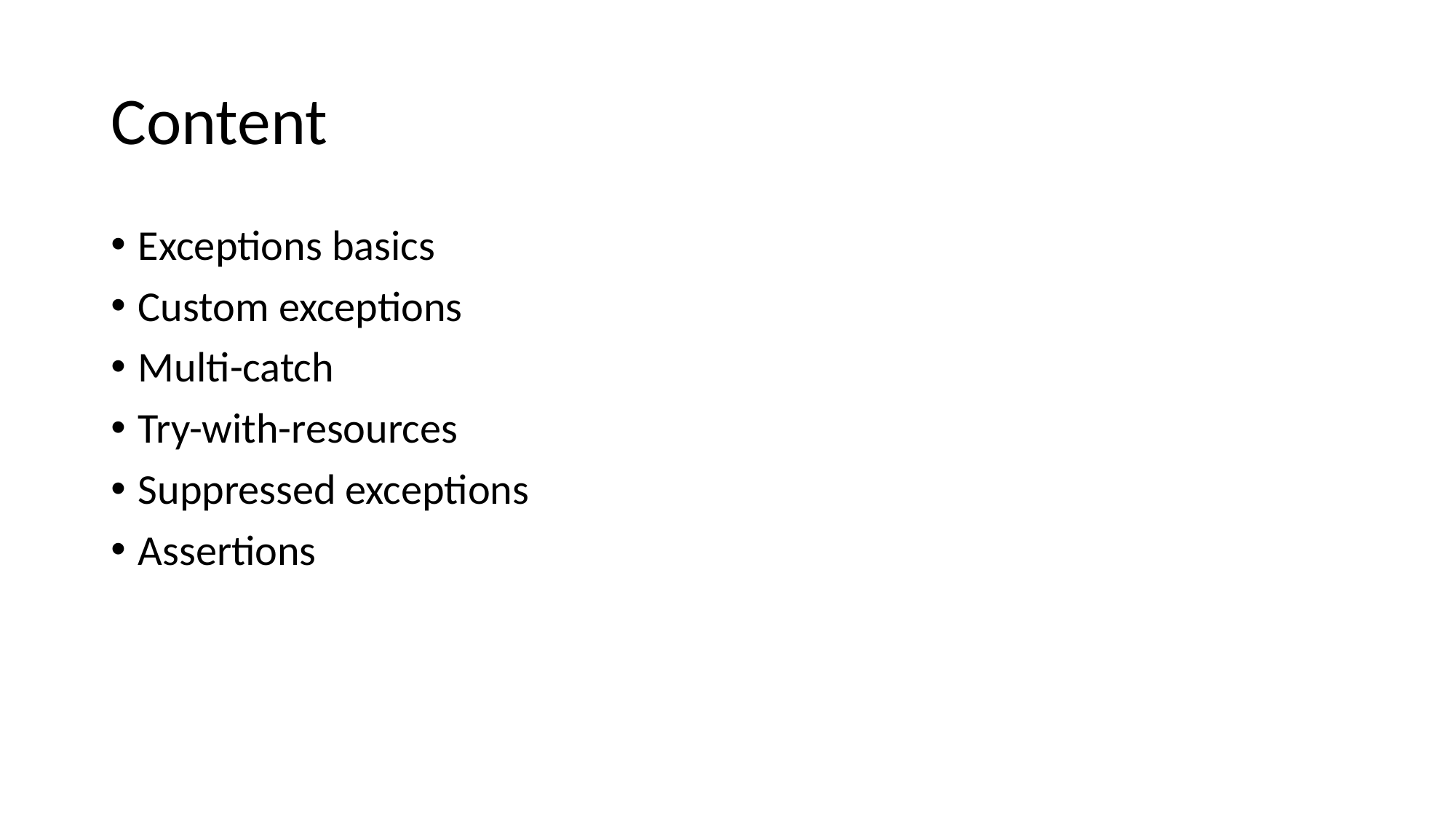

# Content
Exceptions basics
Custom exceptions
Multi-catch
Try-with-resources
Suppressed exceptions
Assertions